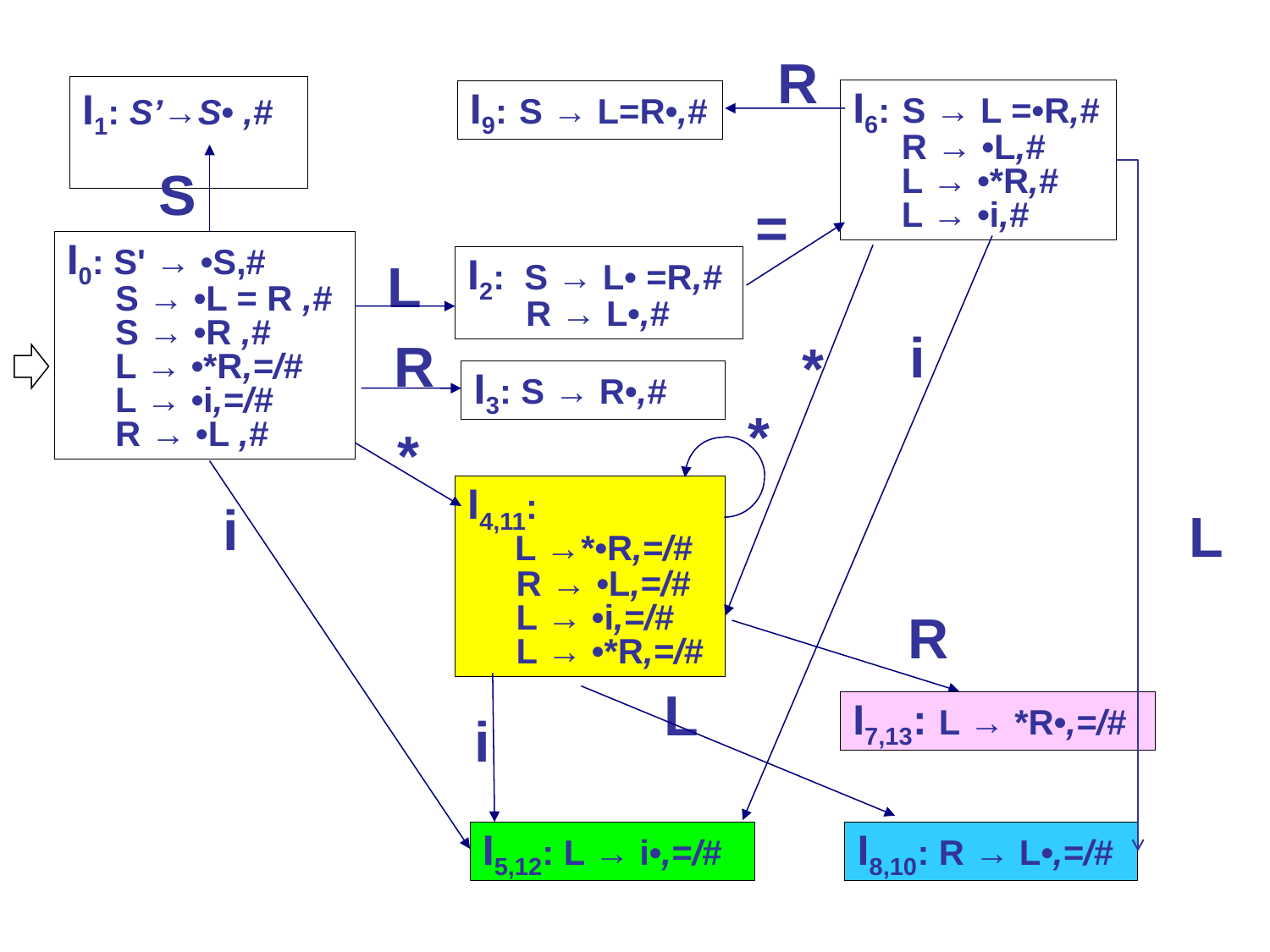

R
I1: S’→S• ,#
I6: S → L =•R,#
     R → •L,#
     L → •*R,#
     L → •i,#
I9: S → L=R•,#

S
=

I0: S' → •S,#
     S → •L = R ,#
     S → •R ,#
     L → •*R,=/#
     L → •i,=/#
     R → •L ,#

L
I2:  S → L• =R,#
      R → L•,#

i
R
*

I3: S → R•,#

*
*

I4,11:
    L →*•R,=/#
     R → •L,=/#
     L → •i,=/#
     L → •*R,=/#

i
L
R

L

I7,13: L → *R•,=/#
i
I5,12: L → i•,=/#
I8,10: R → L•,=/#